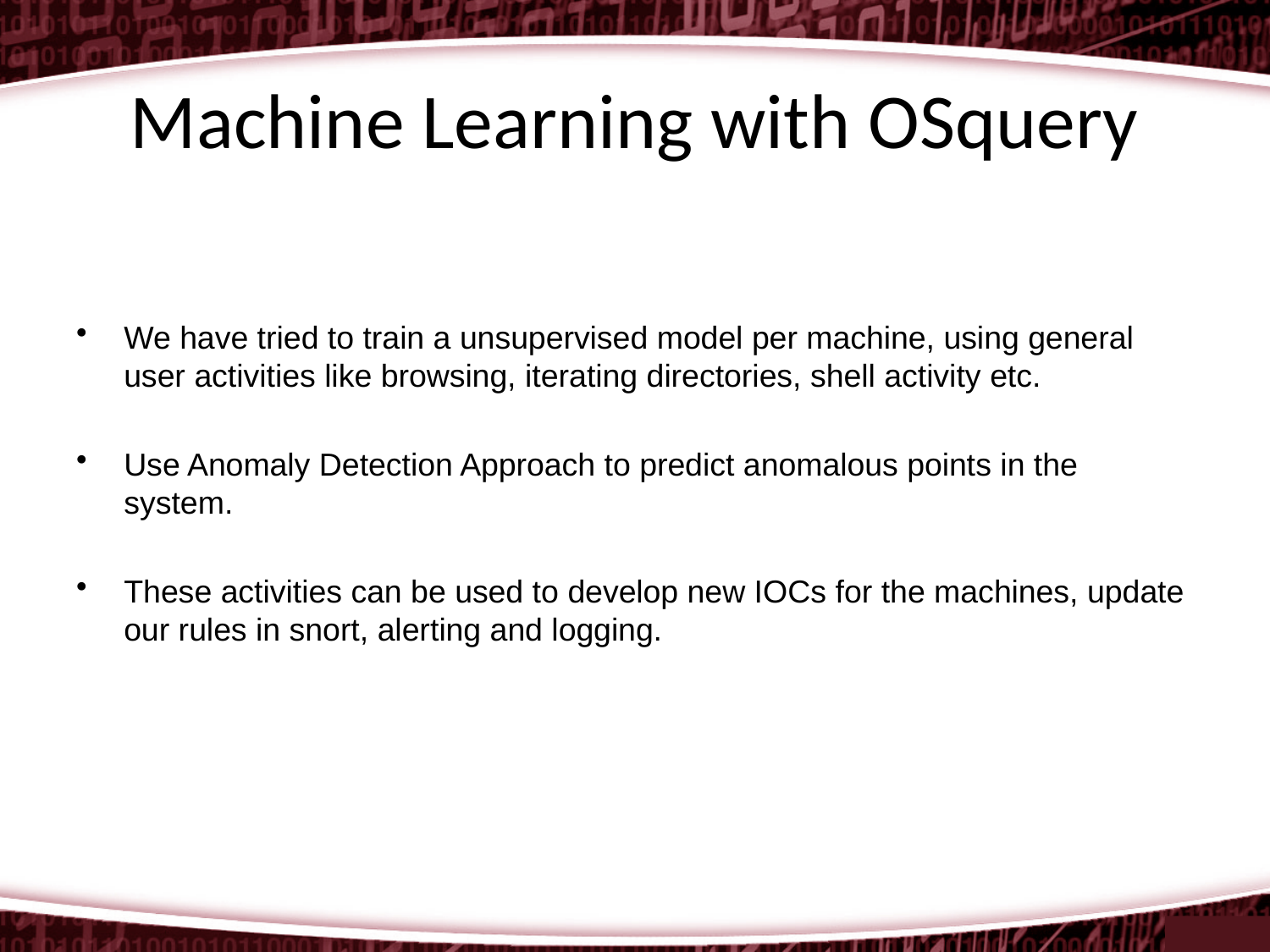

# Machine Learning with OSquery

We have tried to train a unsupervised model per machine, using general user activities like browsing, iterating directories, shell activity etc.

Use Anomaly Detection Approach to predict anomalous points in the system.

These activities can be used to develop new IOCs for the machines, update our rules in snort, alerting and logging.